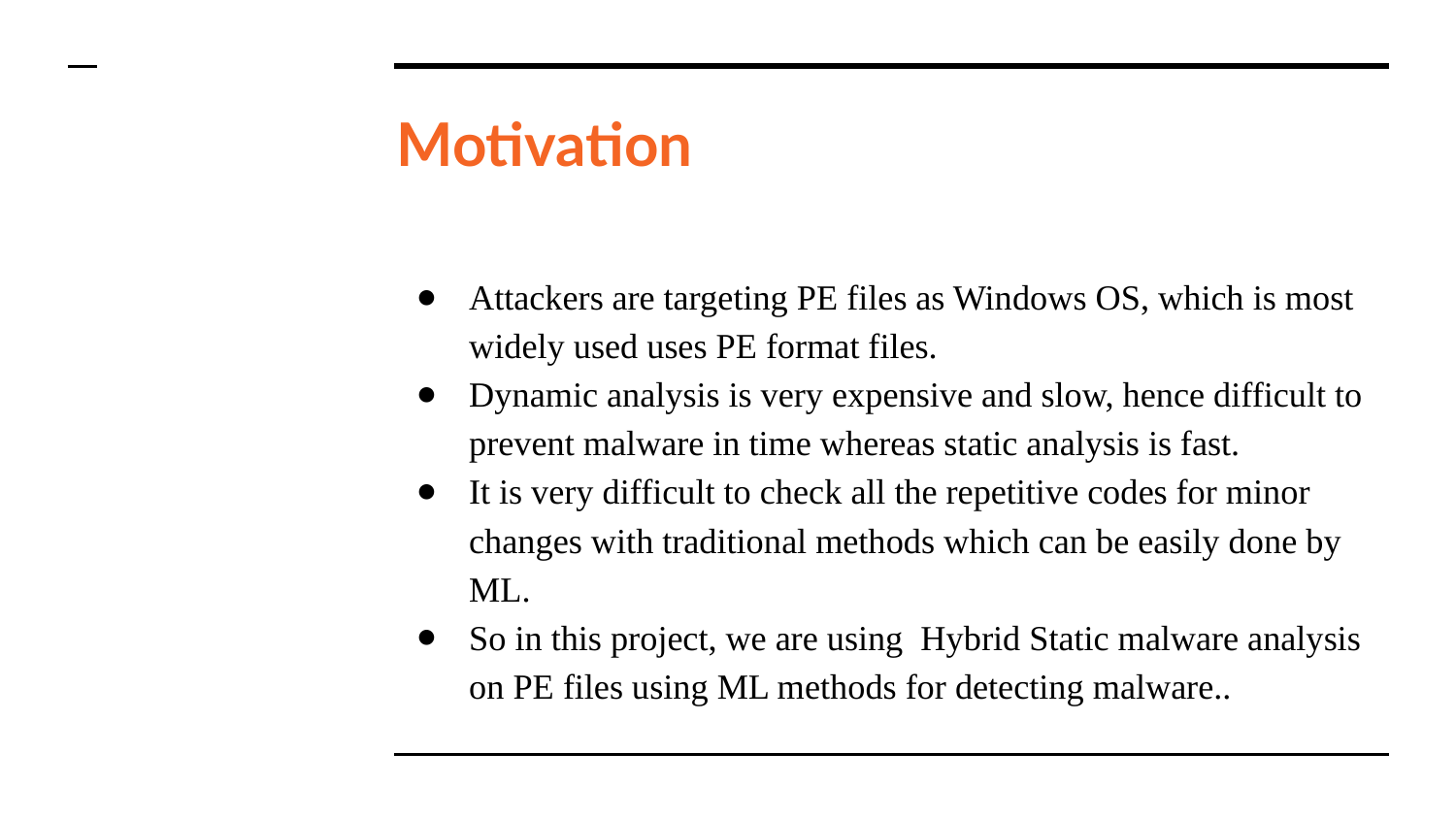

# Motivation
Attackers are targeting PE files as Windows OS, which is most widely used uses PE format files.
Dynamic analysis is very expensive and slow, hence difficult to prevent malware in time whereas static analysis is fast.
It is very difficult to check all the repetitive codes for minor changes with traditional methods which can be easily done by ML.
So in this project, we are using  Hybrid Static malware analysis on PE files using ML methods for detecting malware..